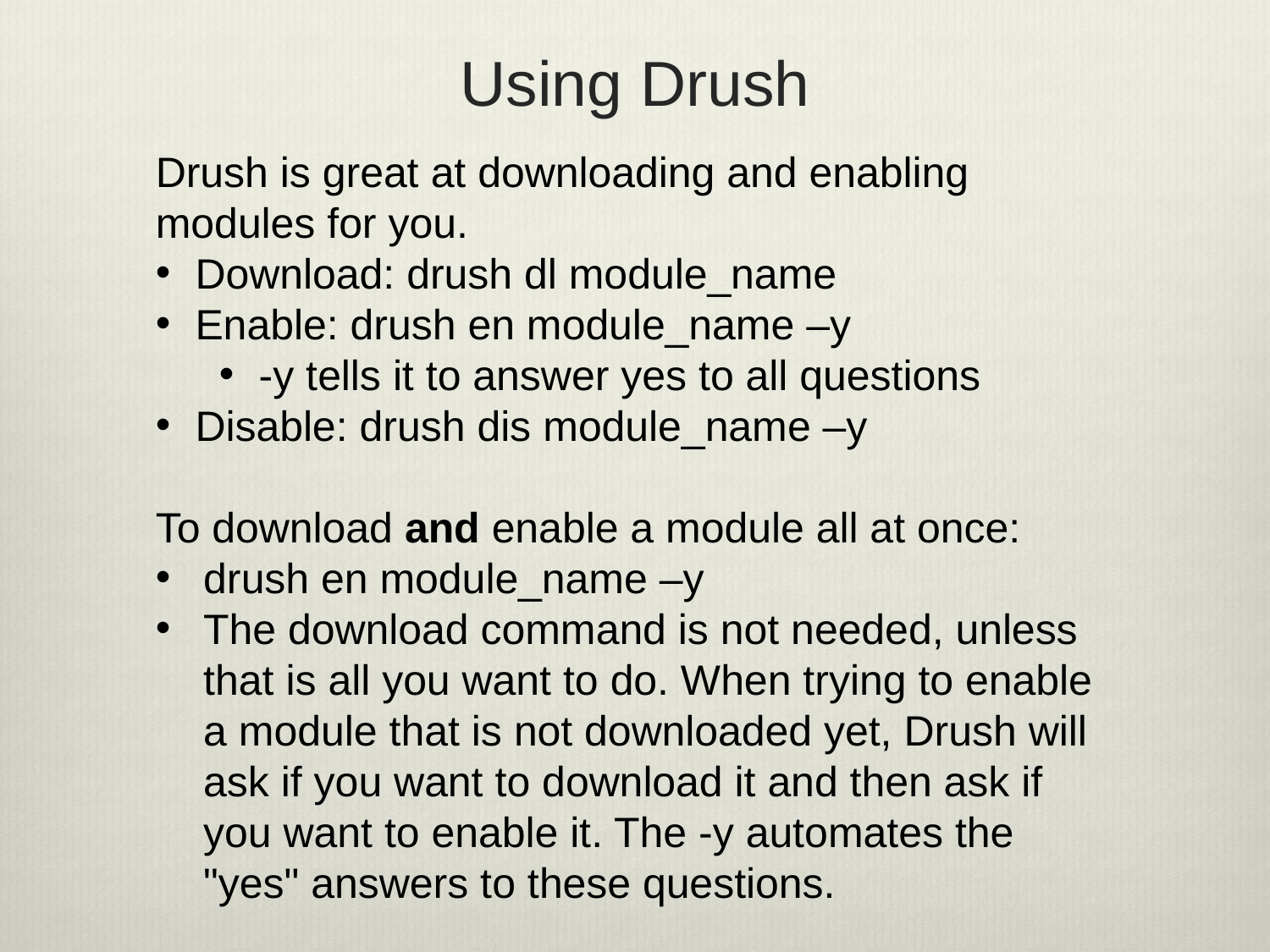

# Using Drush
Drush is great at downloading and enabling modules for you.
Download: drush dl module_name
Enable: drush en module_name –y
-y tells it to answer yes to all questions
Disable: drush dis module_name –y

To download and enable a module all at once:
drush en module_name –y
The download command is not needed, unless that is all you want to do. When trying to enable a module that is not downloaded yet, Drush will ask if you want to download it and then ask if you want to enable it. The -y automates the "yes" answers to these questions.